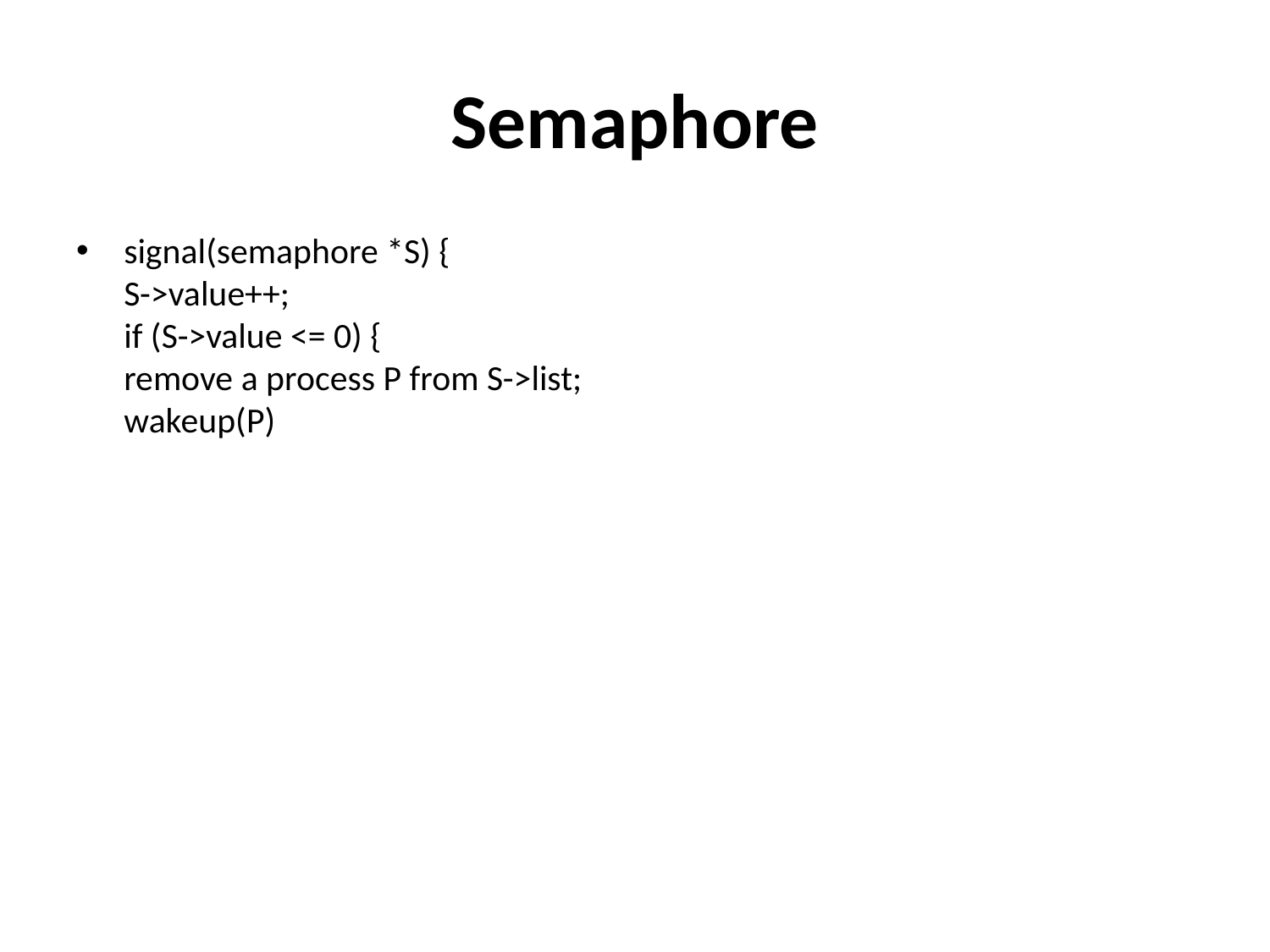

# Semaphore
signal(semaphore *S) {
S->value++;
if (S->value <= 0) {
remove a process P from S->list;
wakeup(P)